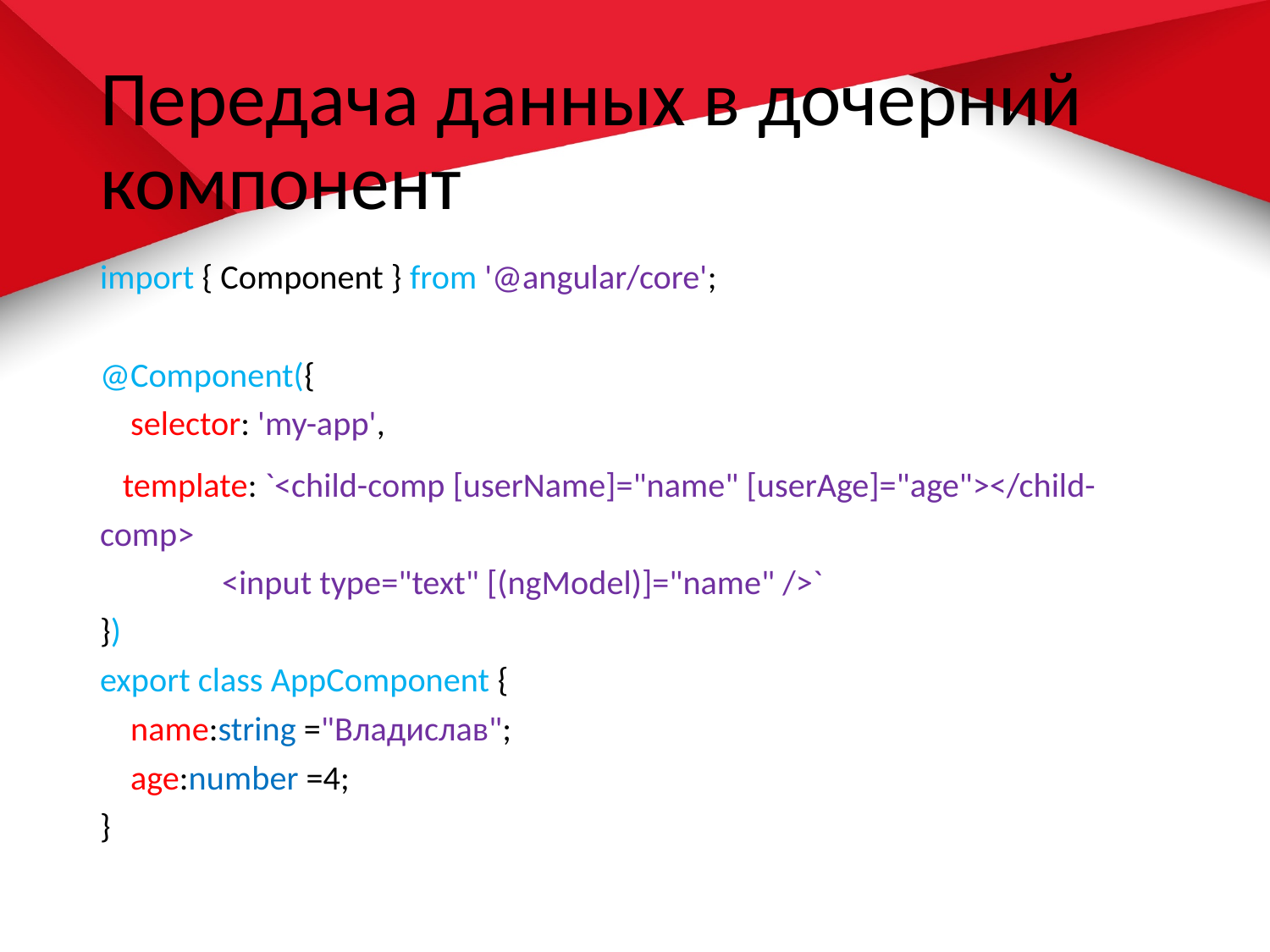

# Передача данных в дочерний компонент
import { Component } from '@angular/core';

@Component({
    selector: 'my-app',
   template: `<child-comp [userName]="name" [userAge]="age"></child-comp>
                <input type="text" [(ngModel)]="name" />`
})
export class AppComponent {
    name:string ="Владислав";
    age:number =4;
}